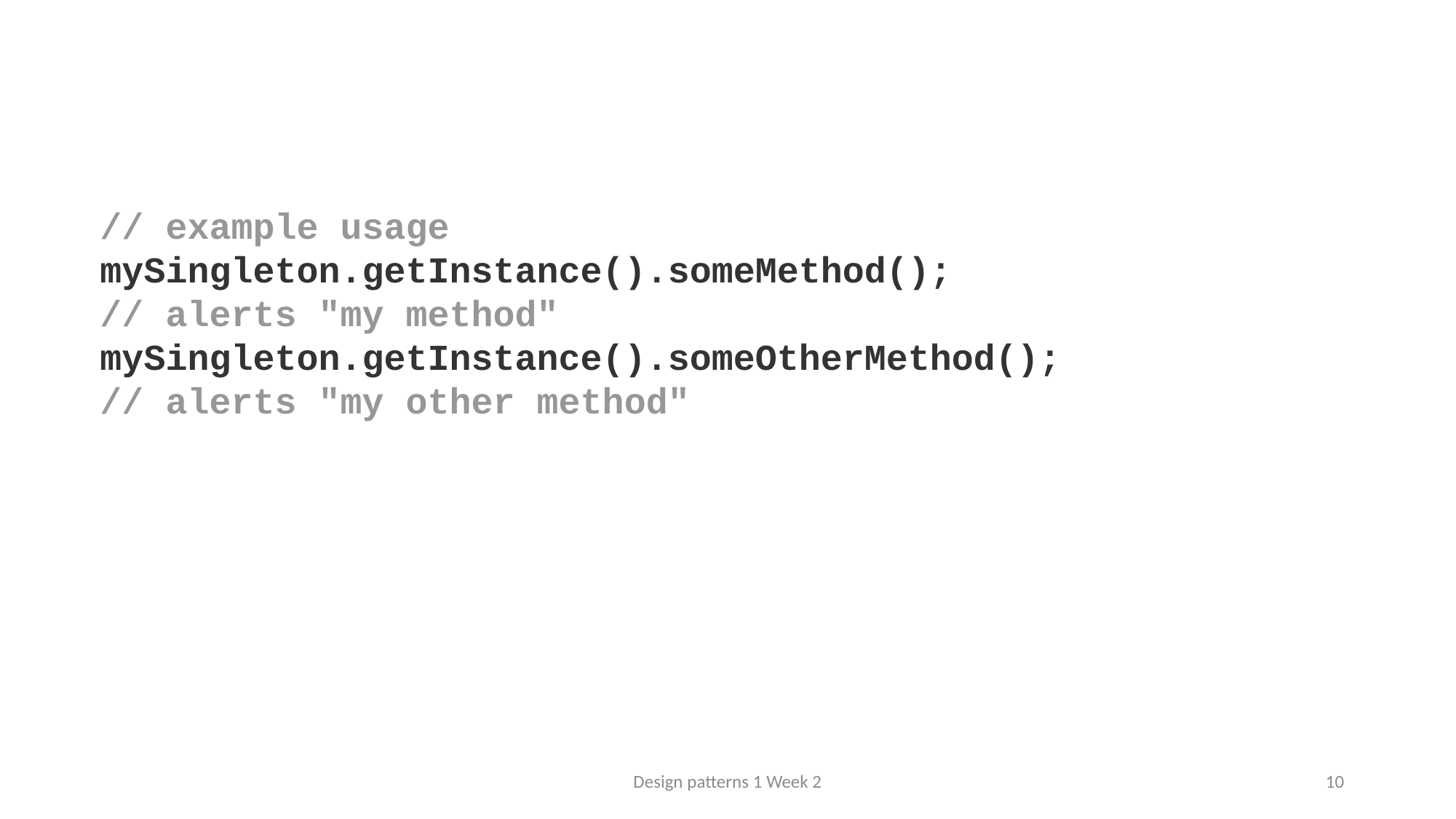

# Toepassing
// example usage
mySingleton.getInstance().someMethod();
// alerts "my method"
mySingleton.getInstance().someOtherMethod();
// alerts "my other method"
Design patterns 1 Week 2
10